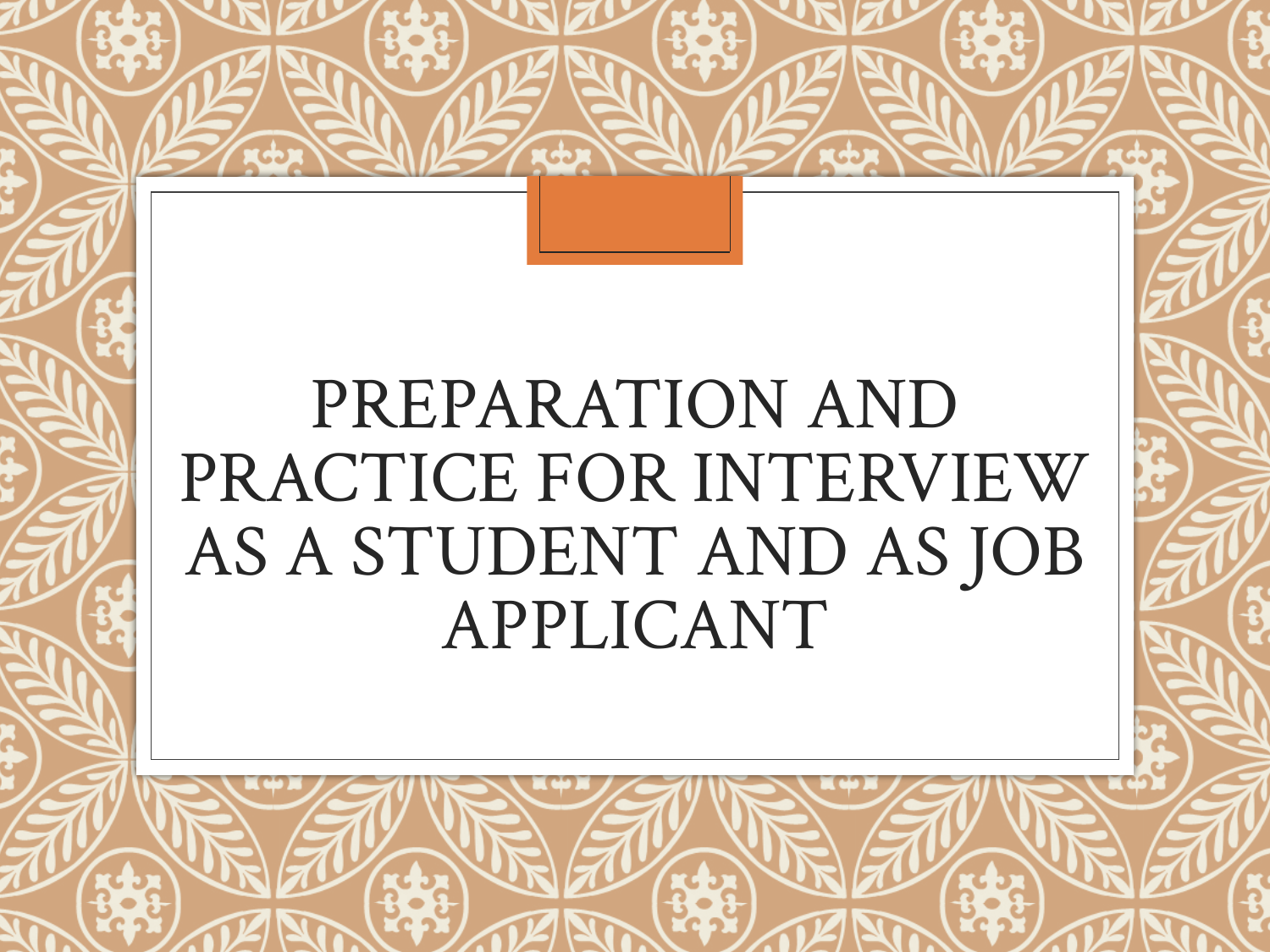

# PREPARATION AND PRACTICE FOR INTERVIEW AS A STUDENT AND AS JOB APPLICANT